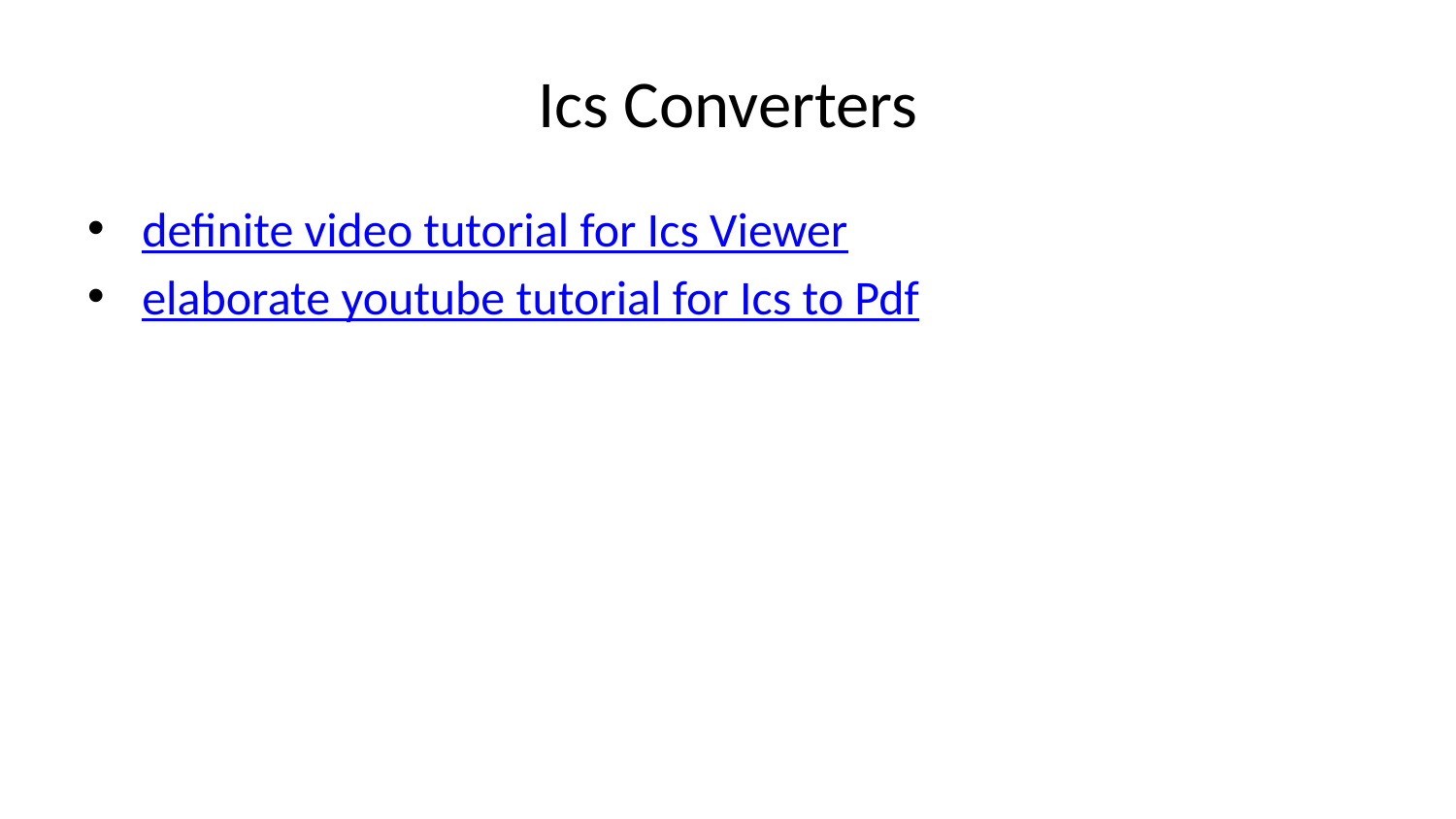

# Ics Converters
definite video tutorial for Ics Viewer
elaborate youtube tutorial for Ics to Pdf